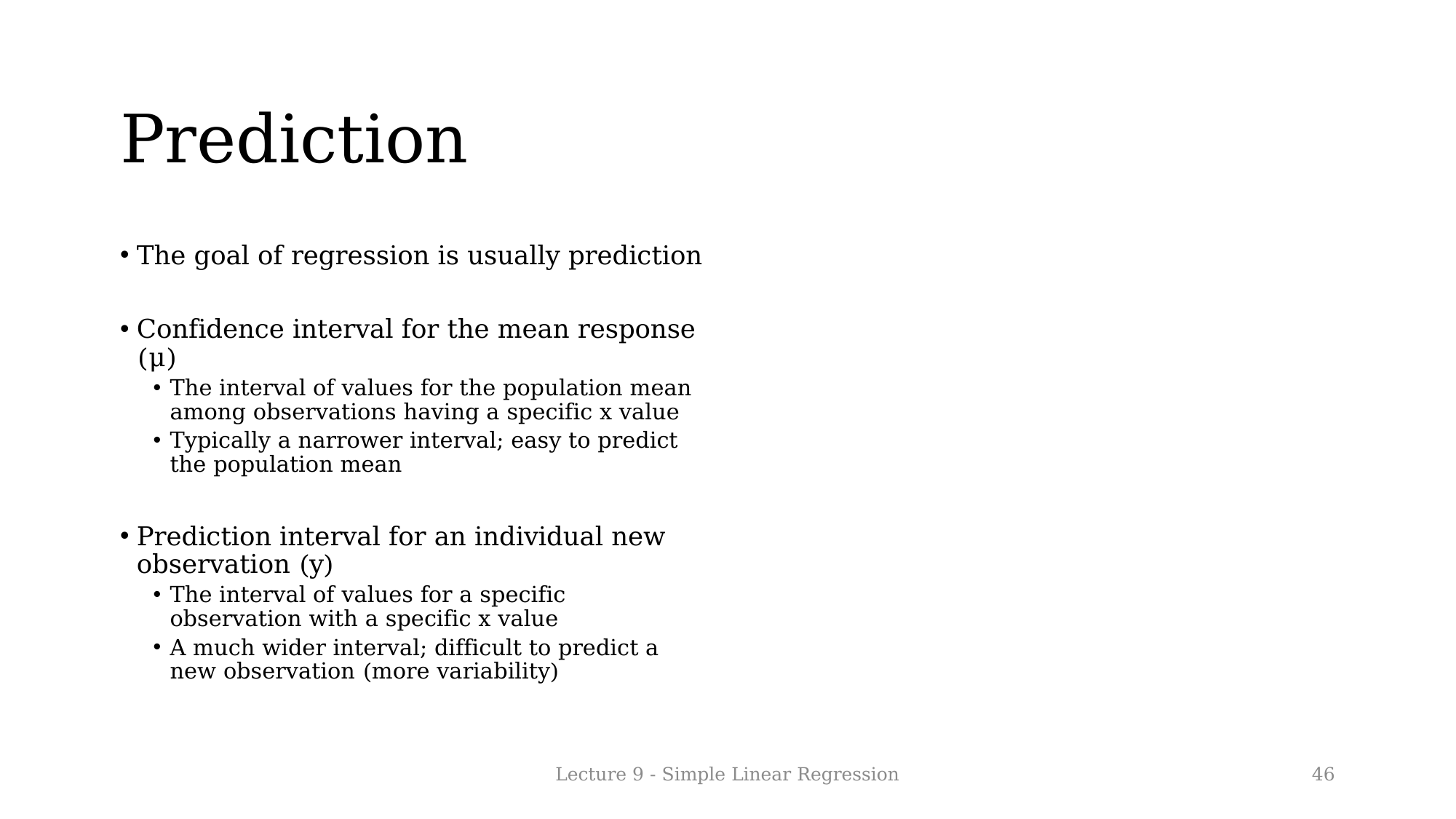

Prediction
The goal of regression is usually prediction

Confidence interval for the mean response (μ)
The interval of values for the population mean among observations having a specific x value
Typically a narrower interval; easy to predict the population mean

Prediction interval for an individual new observation (y)
The interval of values for a specific observation with a specific x value
A much wider interval; difficult to predict a new observation (more variability)

Lecture 9 - Simple Linear Regression
46